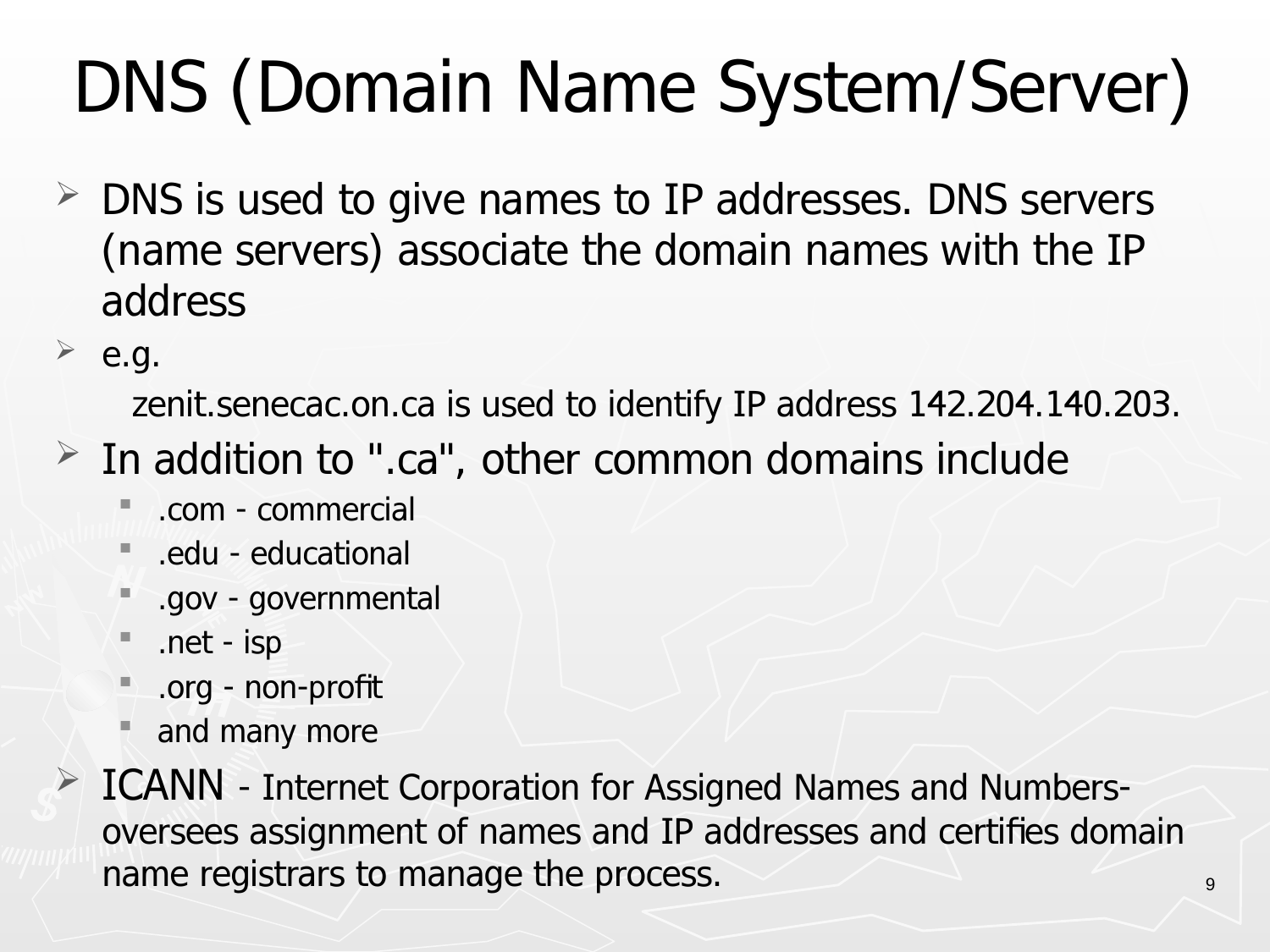

# DNS (Domain Name System/Server)
DNS is used to give names to IP addresses. DNS servers (name servers) associate the domain names with the IP address
e.g.
  zenit.senecac.on.ca is used to identify IP address 142.204.140.203.
In addition to ".ca", other common domains include
.com - commercial
.edu - educational
.gov - governmental
.net - isp
.org - non-profit
and many more
ICANN - Internet Corporation for Assigned Names and Numbers- oversees assignment of names and IP addresses and certifies domain name registrars to manage the process.

9